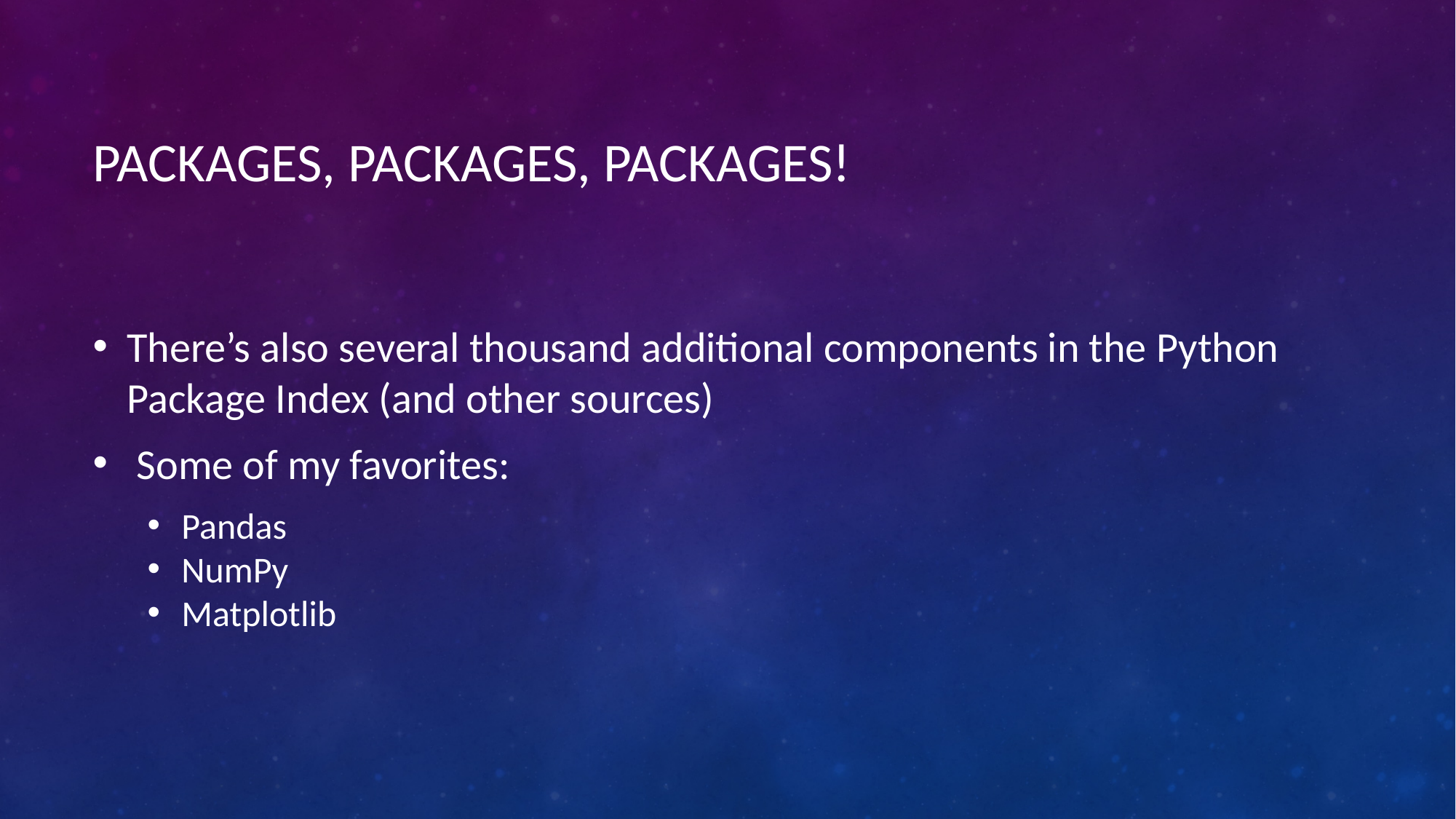

# Packages, packages, packages!
There’s also several thousand additional components in the Python Package Index (and other sources)
 Some of my favorites:
Pandas
NumPy
Matplotlib